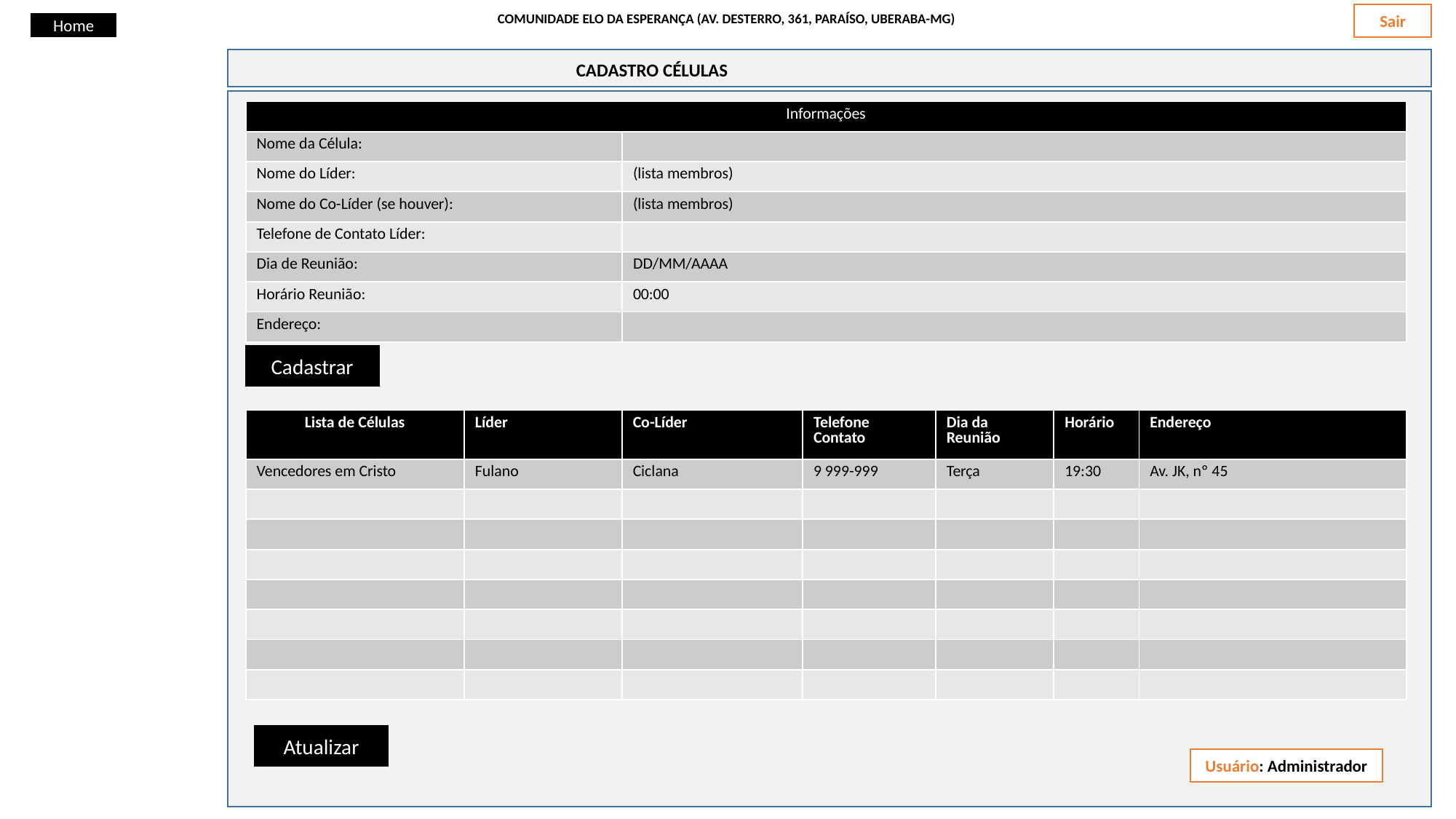

Sair
COMUNIDADE ELO DA ESPERANÇA (AV. DESTERRO, 361, PARAÍSO, UBERABA-MG)
Home

CADASTRO CÉLULAS

| Informações |  |
| --- | --- |
| Nome da Célula: |  |
| Nome do Líder: | (lista membros) |
| Nome do Co-Líder (se houver): | (lista membros) |
| Telefone de Contato Líder: |  |
| Dia de Reunião: | DD/MM/AAAA |
| Horário Reunião: | 00:00 |
| Endereço: |  |
Cadastrar
| Lista de Células | Líder | Co-Líder | Telefone Contato | Dia da Reunião | Horário | Endereço |
| --- | --- | --- | --- | --- | --- | --- |
| Vencedores em Cristo | Fulano | Ciclana | 9 999-999 | Terça | 19:30 | Av. JK, nº 45 |
|  |  |  |  |  |  |  |
|  |  |  |  |  |  |  |
|  |  |  |  |  |  |  |
|  |  |  |  |  |  |  |
|  |  |  |  |  |  |  |
|  |  |  |  |  |  |  |
|  |  |  |  |  |  |  |
Rol de Membros
Consolidado Células
Demonstrativo Financeiro

Atualizar
Usuário: Administrador